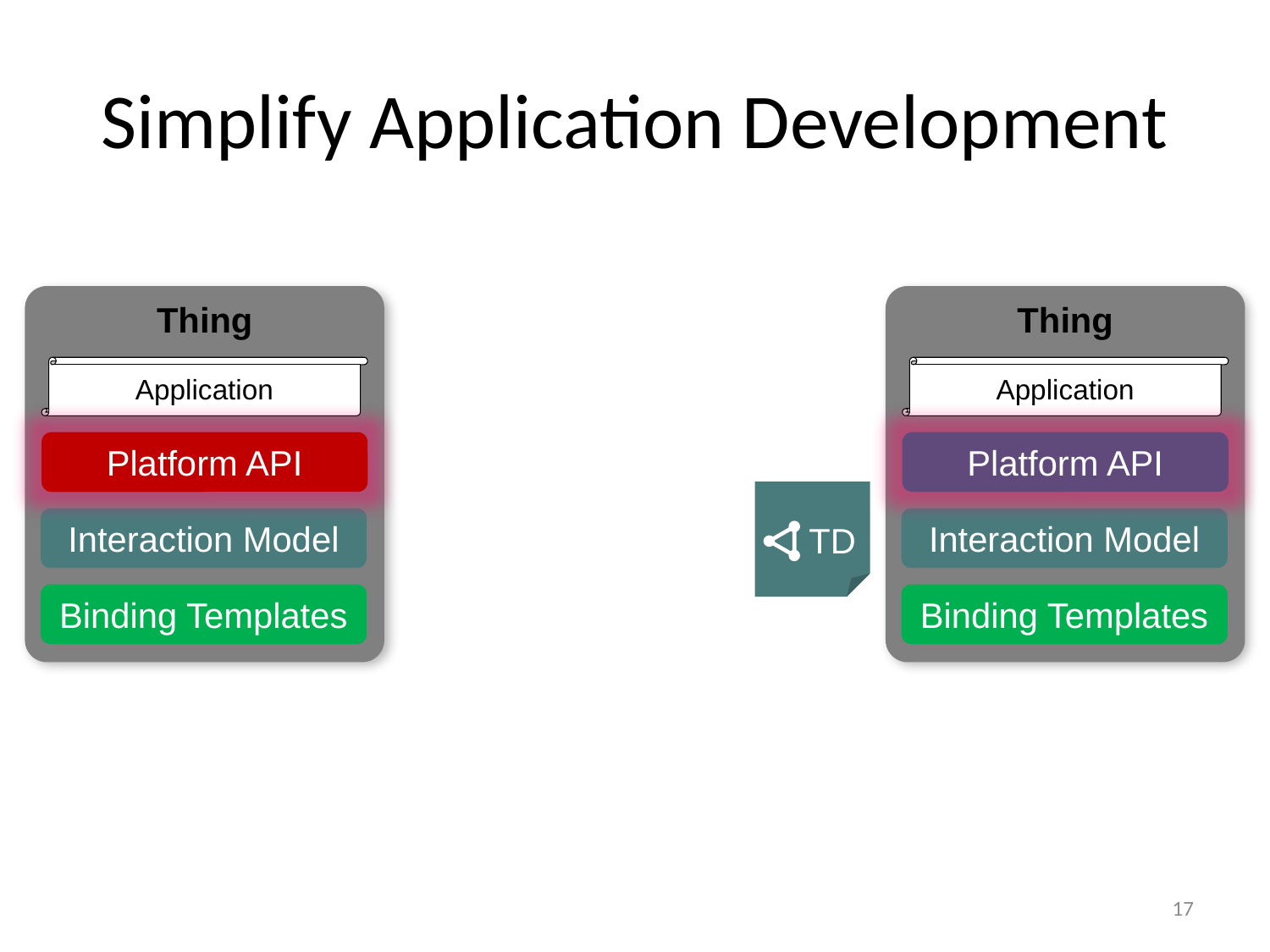

# Simplify Application Development
Thing
Thing
Application
Application
Platform API
Platform API
TD

Interaction Model
Interaction Model
Binding Templates
Binding Templates
17